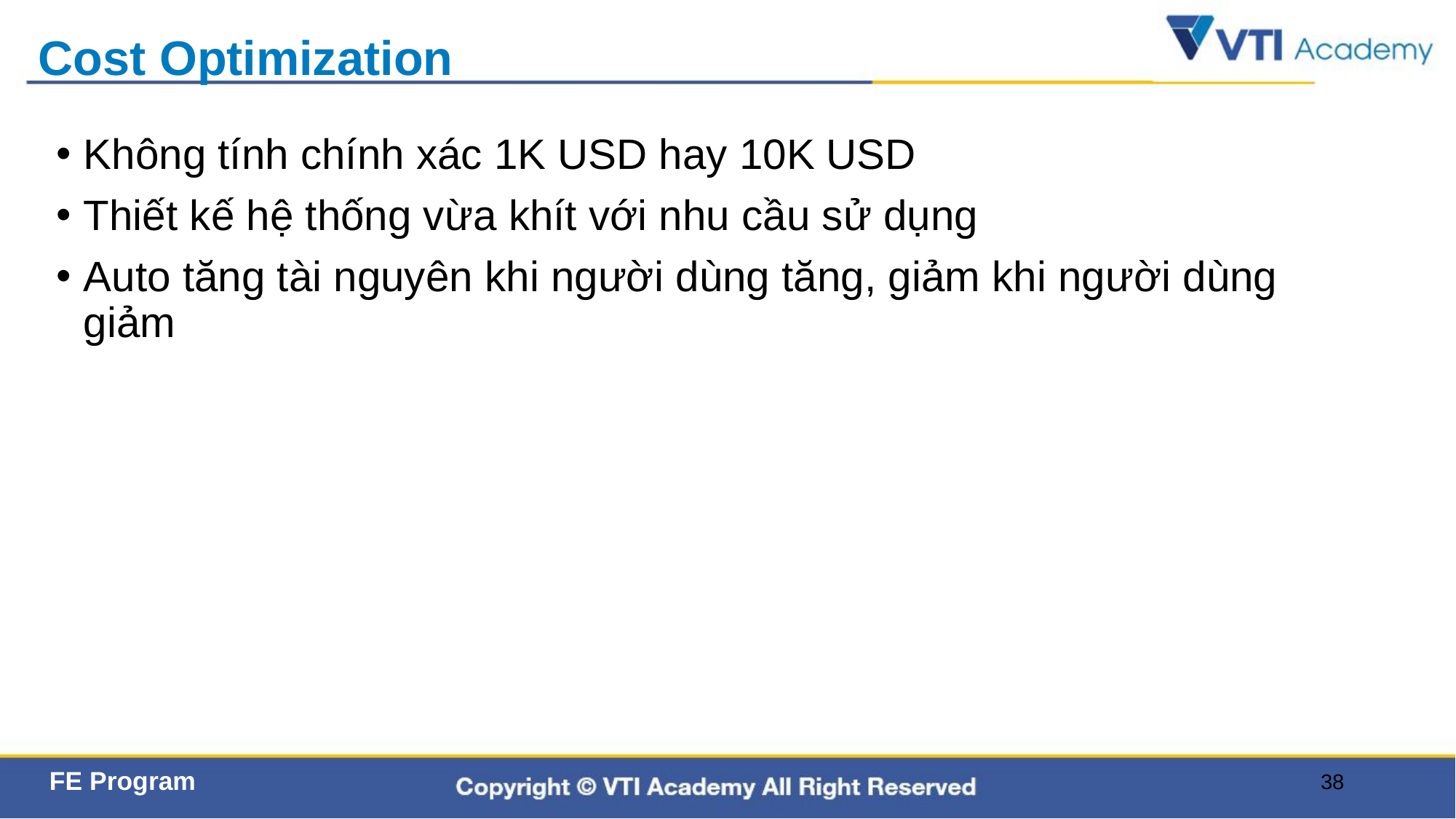

# Cost Optimization
Không tính chính xác 1K USD hay 10K USD
Thiết kế hệ thống vừa khít với nhu cầu sử dụng
Auto tăng tài nguyên khi người dùng tăng, giảm khi người dùng giảm
38